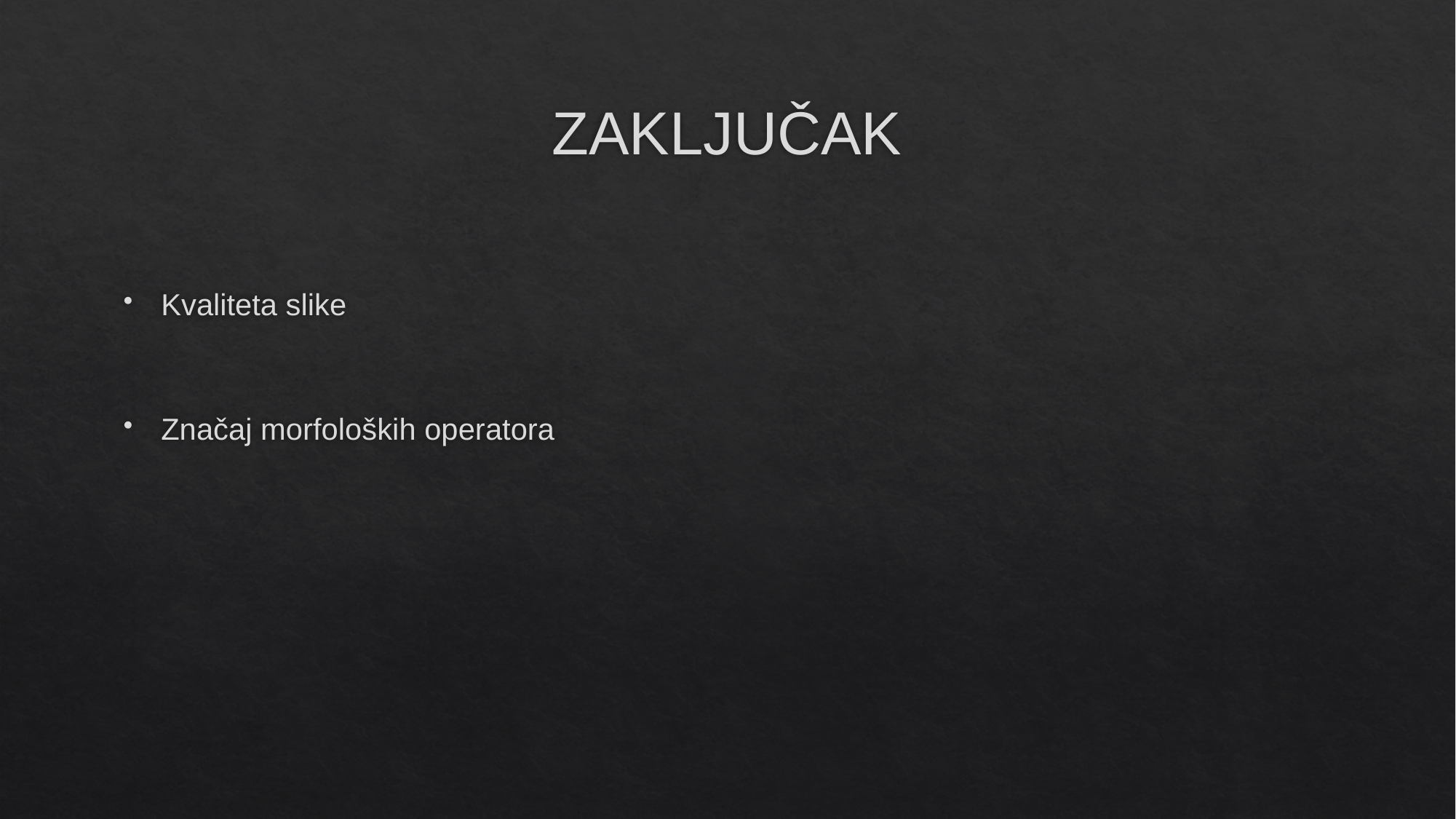

# ZAKLJUČAK
Kvaliteta slike
Značaj morfoloških operatora